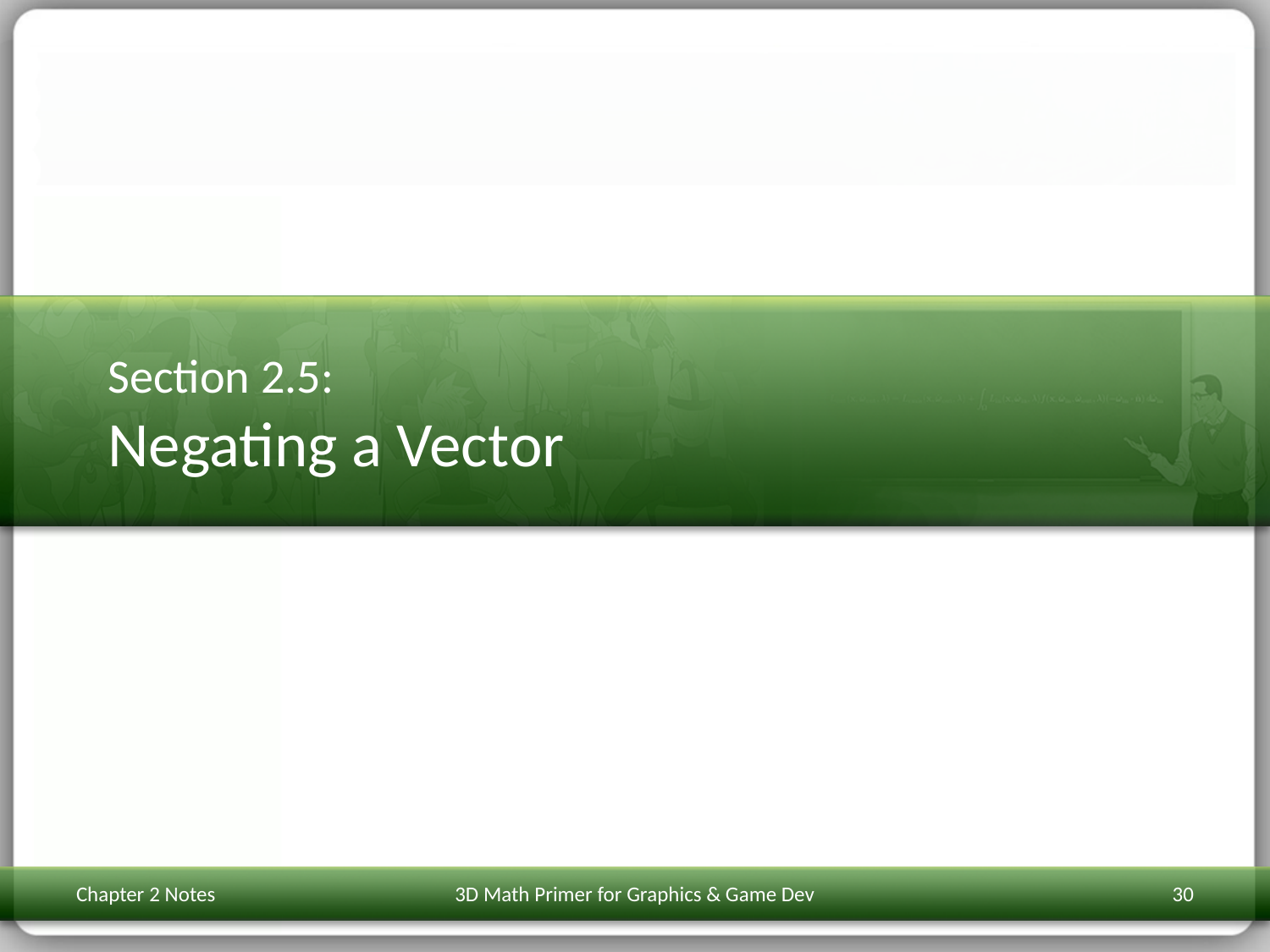

# Section 2.5: Negating a Vector
Chapter 2 Notes
3D Math Primer for Graphics & Game Dev
30